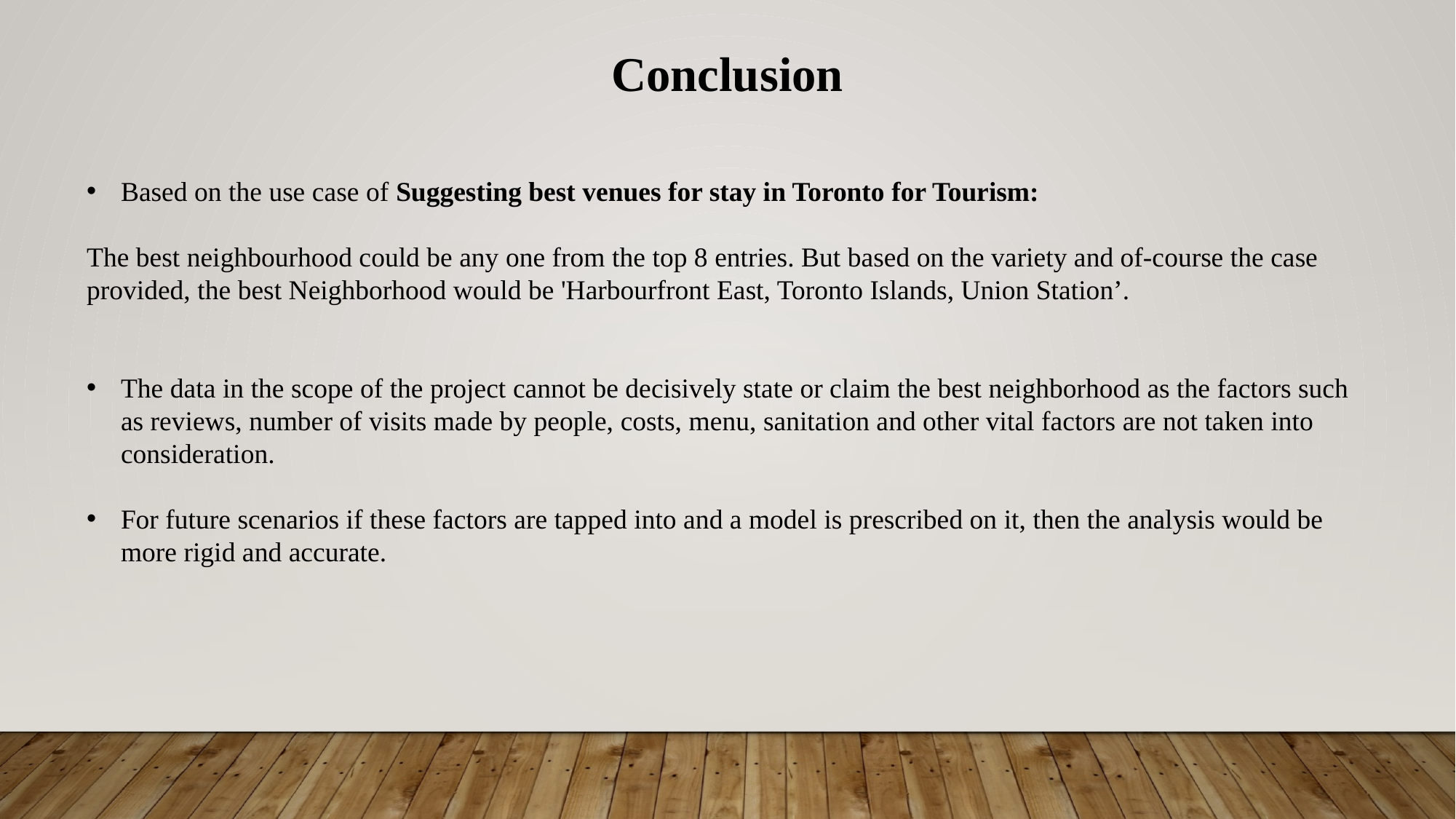

Conclusion
Based on the use case of Suggesting best venues for stay in Toronto for Tourism:

The best neighbourhood could be any one from the top 8 entries. But based on the variety and of-course the case provided, the best Neighborhood would be 'Harbourfront East, Toronto Islands, Union Station’.

The data in the scope of the project cannot be decisively state or claim the best neighborhood as the factors such as reviews, number of visits made by people, costs, menu, sanitation and other vital factors are not taken into consideration.

For future scenarios if these factors are tapped into and a model is prescribed on it, then the analysis would be more rigid and accurate.